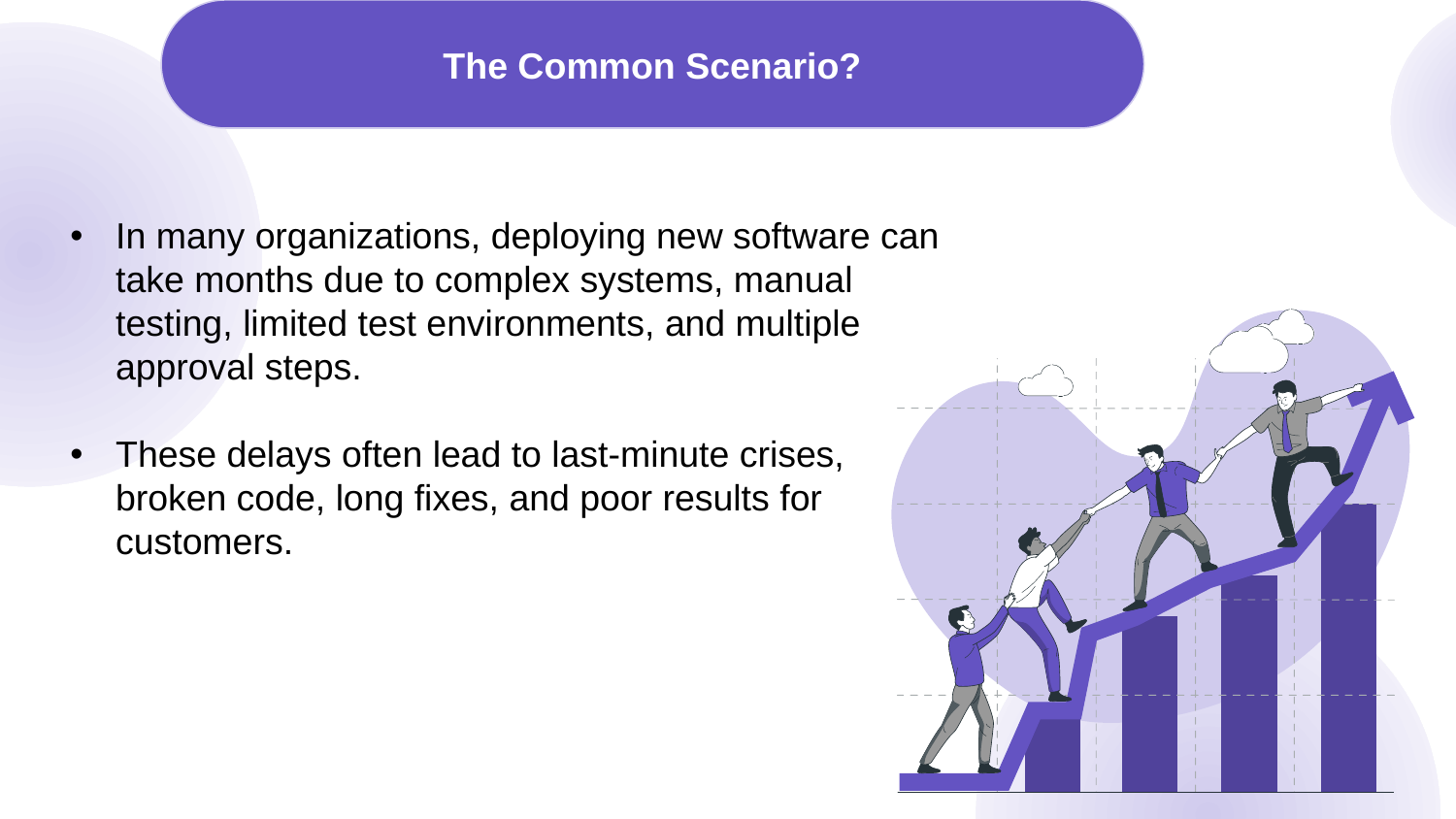

The Common Scenario?
In many organizations, deploying new software can take months due to complex systems, manual testing, limited test environments, and multiple approval steps.

These delays often lead to last-minute crises, broken code, long fixes, and poor results for customers.